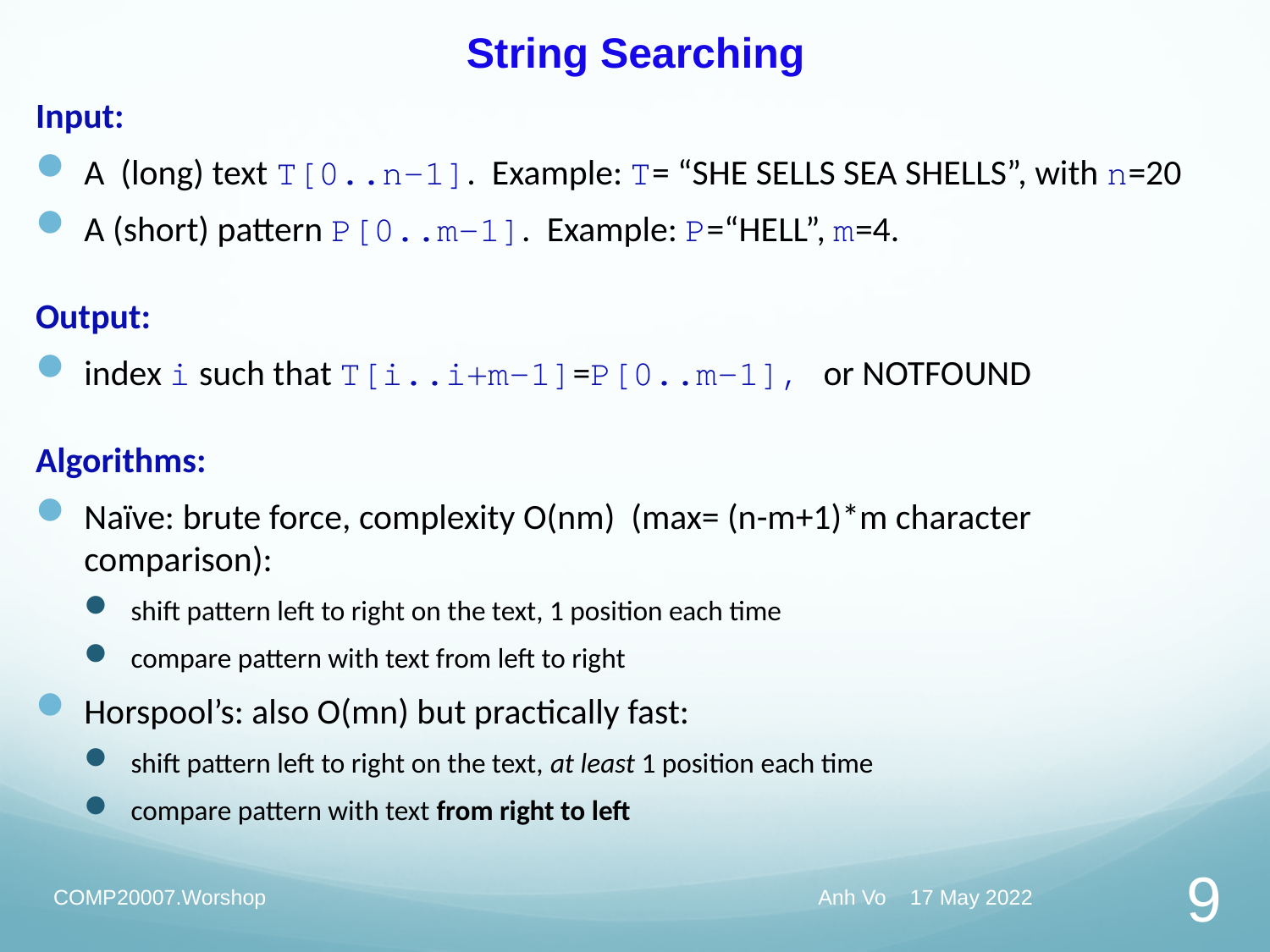

# String Searching
Input:
A  (long) text T[0..n-1].  Example: T= “SHE SELLS SEA SHELLS”, with n=20
A (short) pattern P[0..m-1].  Example: P=“HELL”, m=4.

Output:
index i such that T[i..i+m-1]=P[0..m-1], or NOTFOUND

Algorithms:
Naïve: brute force, complexity O(nm)  (max= (n-m+1)*m character comparison):
shift pattern left to right on the text, 1 position each time
compare pattern with text from left to right
Horspool’s: also O(mn) but practically fast:
shift pattern left to right on the text, at least 1 position each time
compare pattern with text from right to left

COMP20007.Worshop
Anh Vo    17 May 2022
9